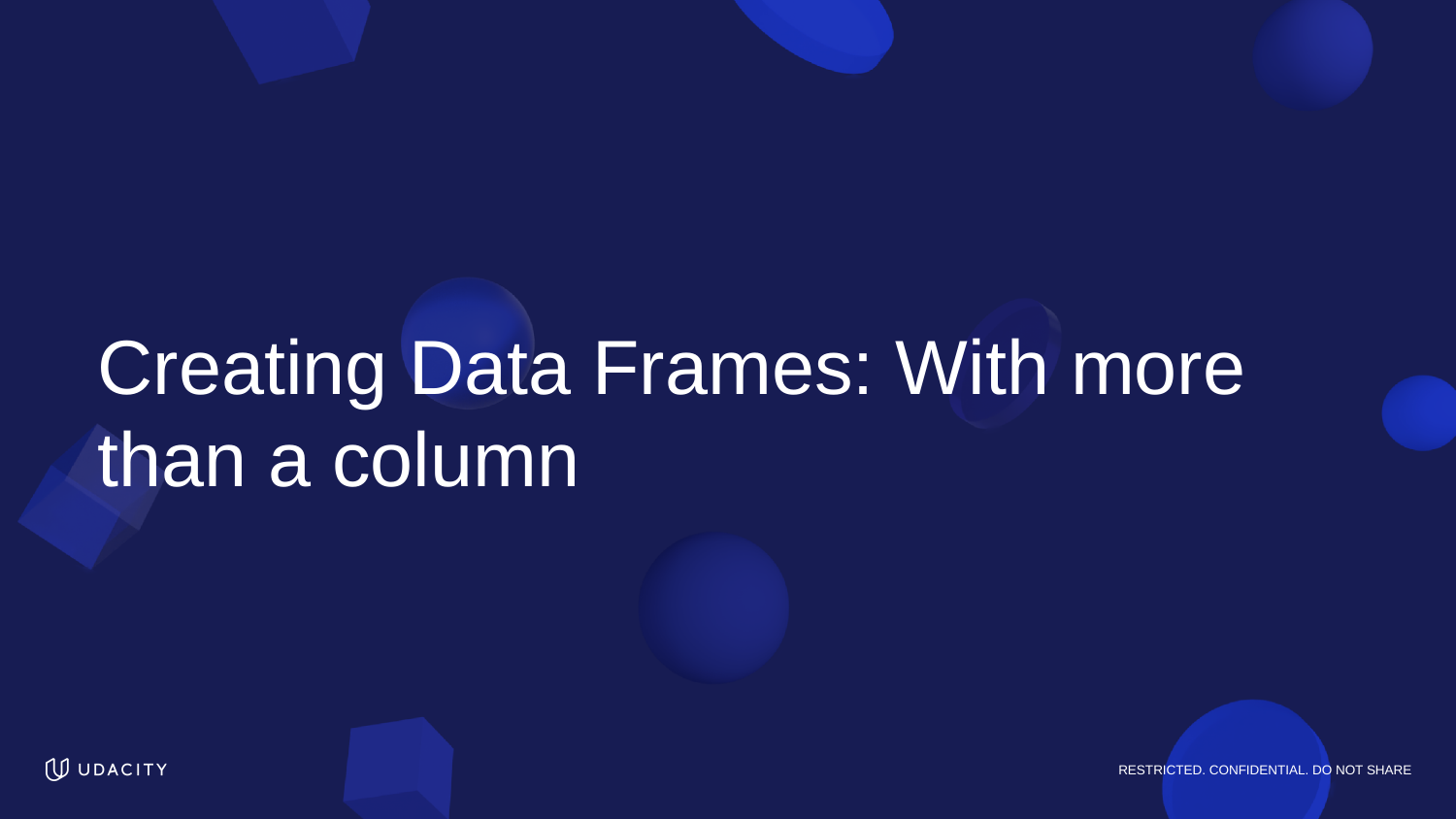

# Creating Data Frames: With more than a column